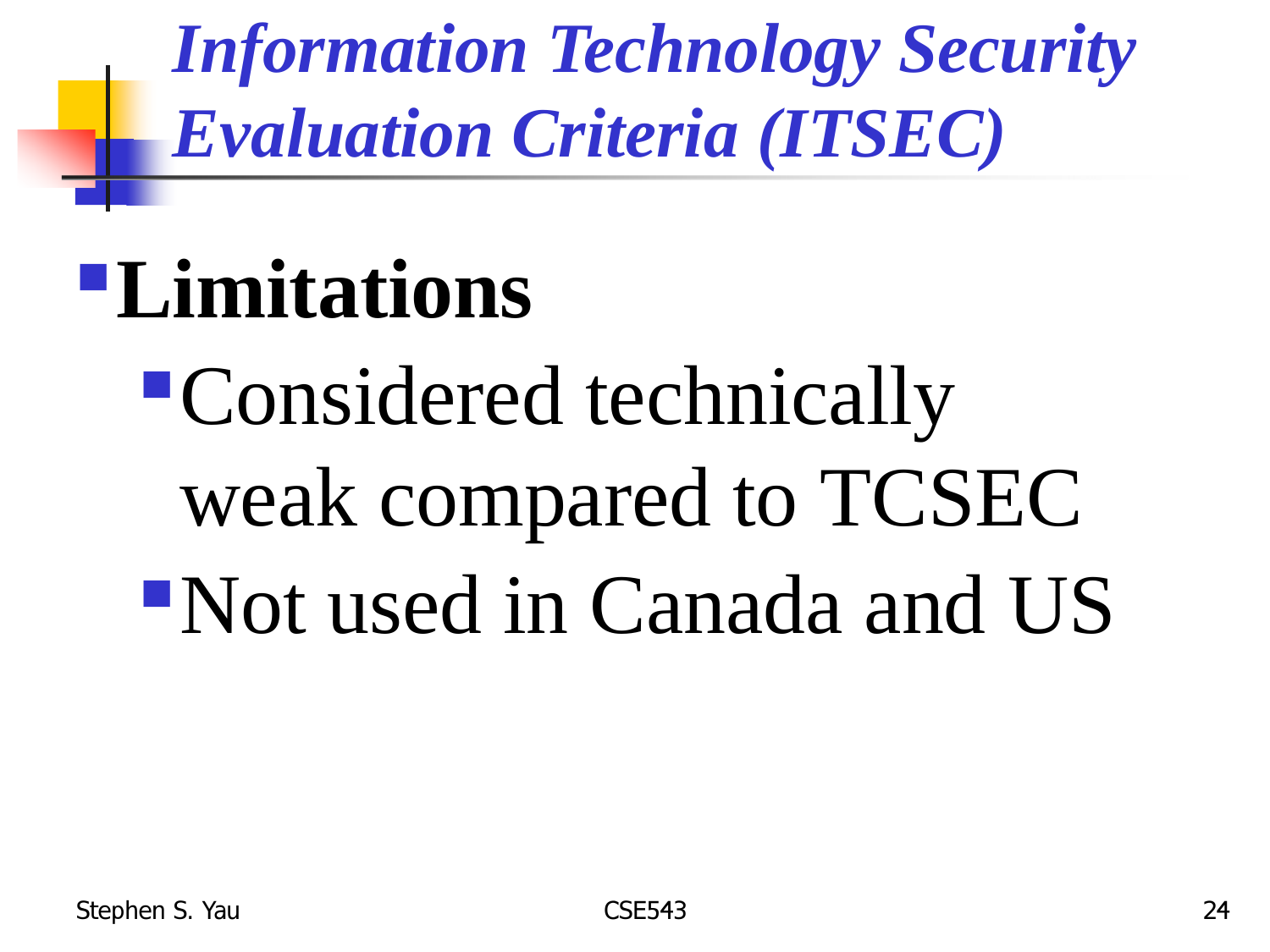

# Information Technology Security Evaluation Criteria (ITSEC)
Limitations
Considered technically weak compared to TCSEC
Not used in Canada and US
CSE543
24
Stephen S. Yau